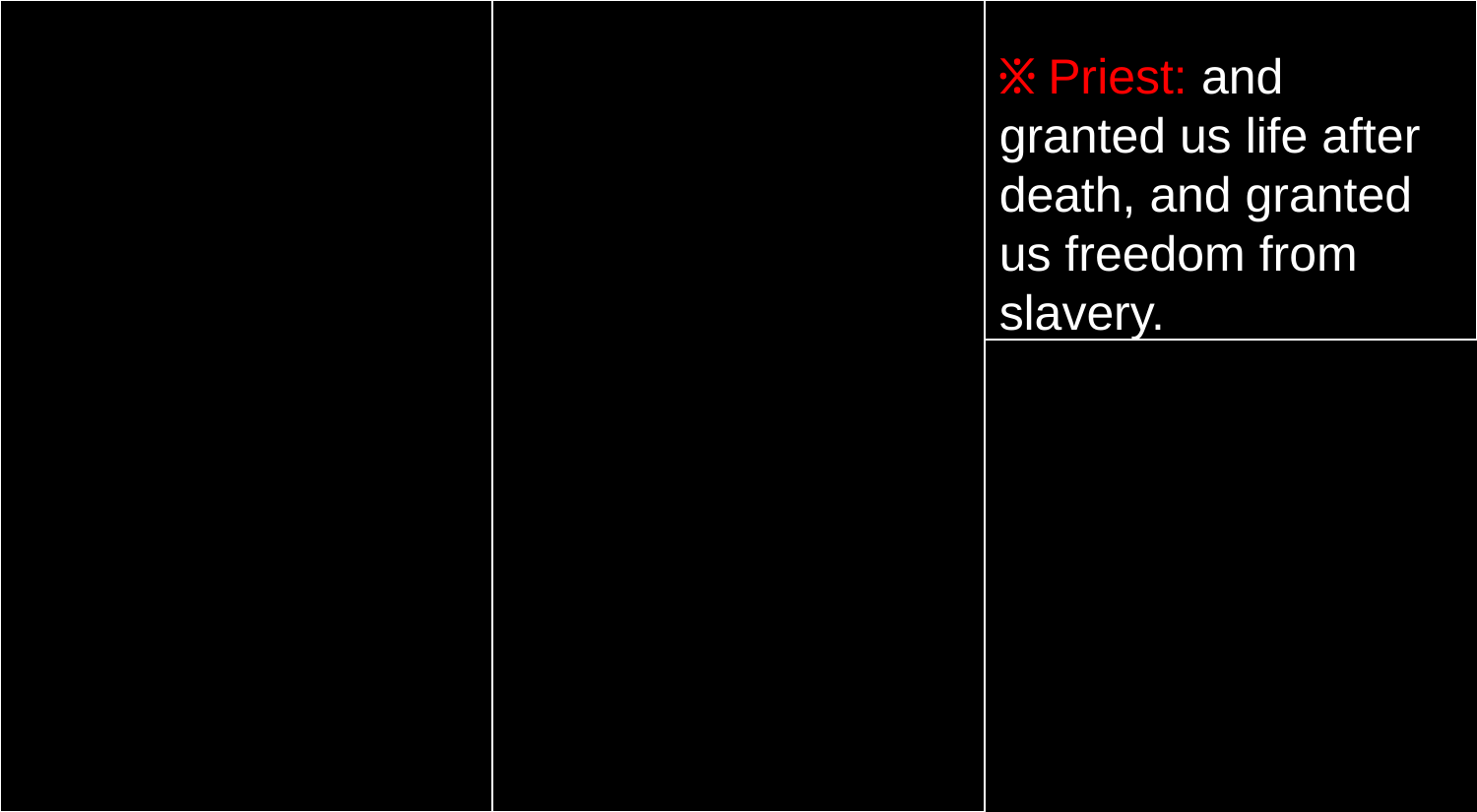

፠ Priest: and granted us life after death, and granted us freedom from slavery.